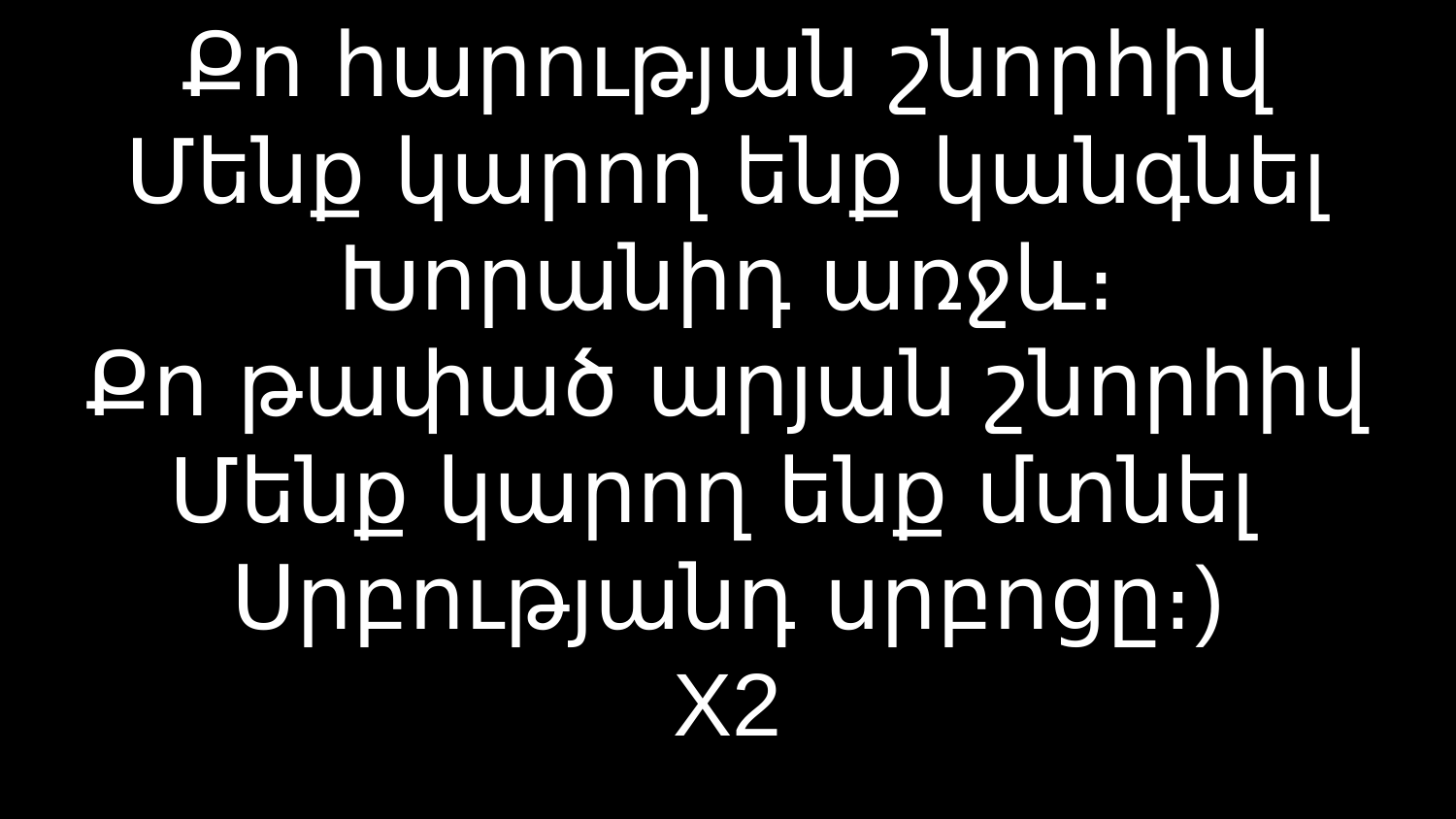

# Քո հարության շնորհիվ Մենք կարող ենք կանգնել Խորանիդ առջև։ Քո թափած արյան շնորհիվ Մենք կարող ենք մտնել Սրբությանդ սրբոցը։) X2